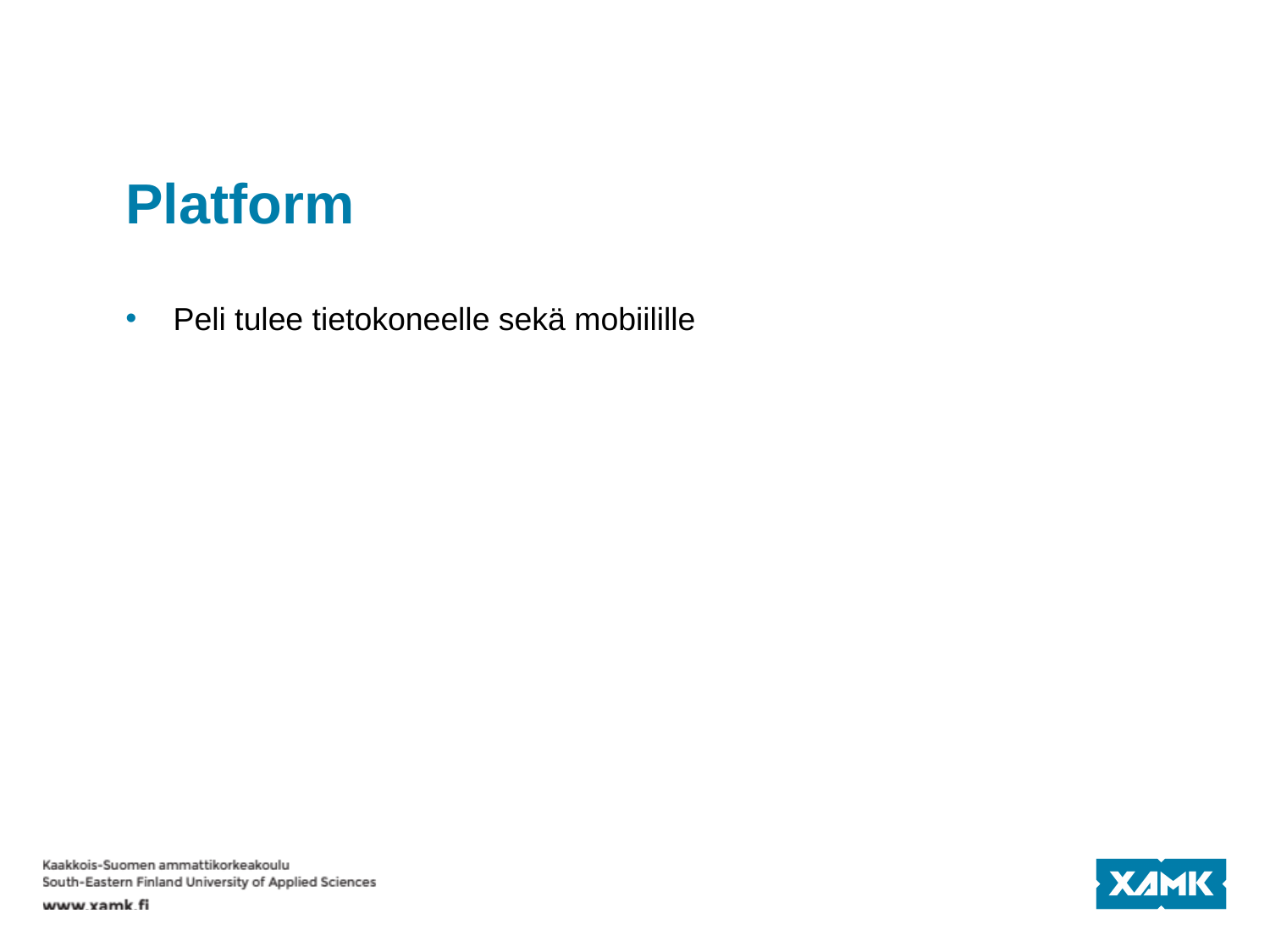

# Platform
Peli tulee tietokoneelle sekä mobiilille